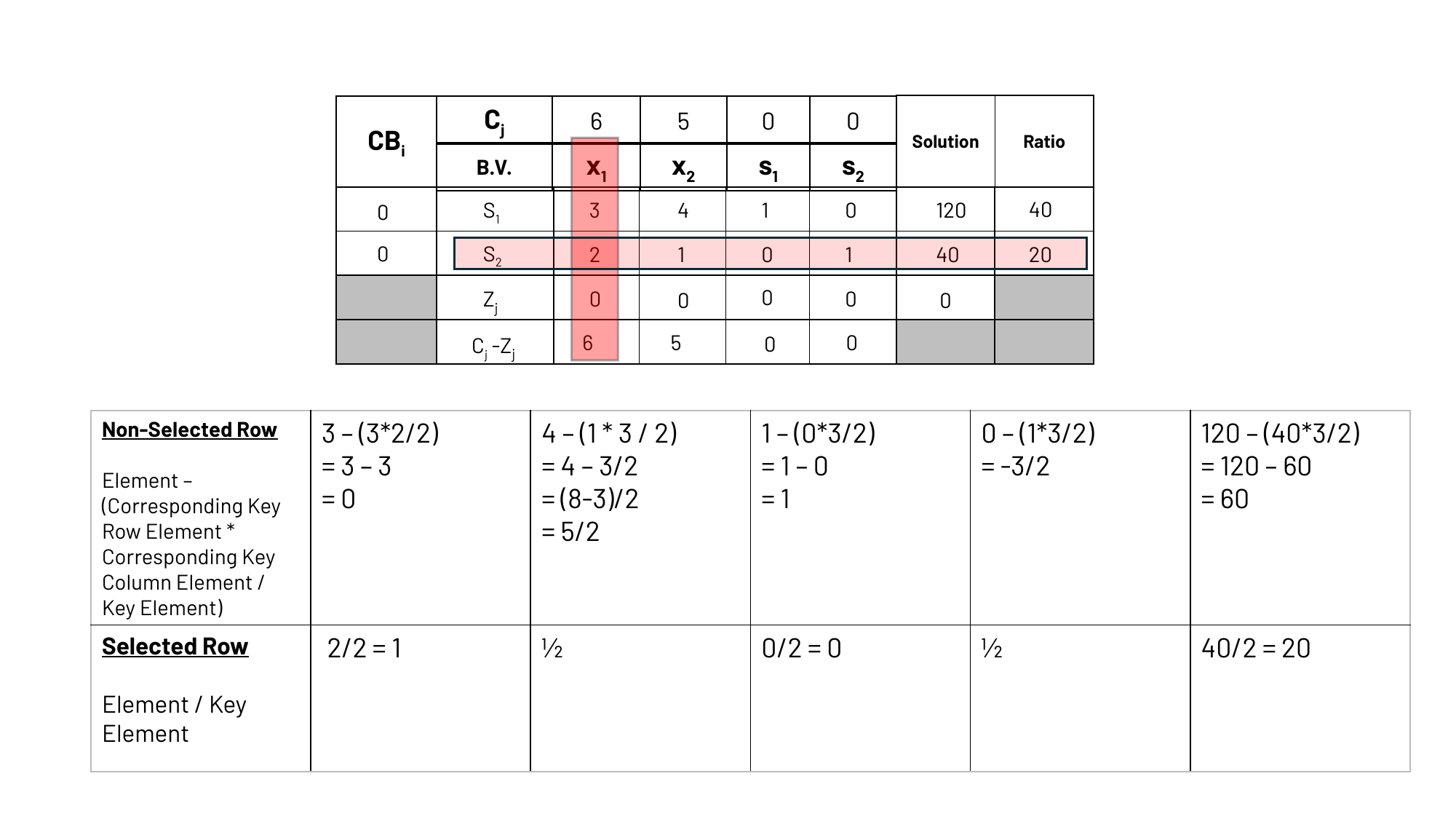

| Solution | Ratio |
| --- | --- |
| CBi |
| --- |
| Cj | 6 | 5 | 0 | 0 |
| --- | --- | --- | --- | --- |

| B.V. | x1 | x2 | s1 | s2 |
| --- | --- | --- | --- | --- |
|  |  |  |  |  |  |  |  |
| --- | --- | --- | --- | --- | --- | --- | --- |
|  |  |  |  |  |  |  |  |
|  |  |  |  |  |  |  |  |
|  |  |  |  |  |  |  |  |
40
S1
3
4
1
0
120
0
S2
0
20
2
1
0
1
40

Zj
0
0
0
0
0
0
5
Cj -Zj
6
0
| Non-Selected Row Element – (Corresponding Key Row Element \* Corresponding Key Column Element / Key Element) | 3 – (3\*2/2) = 3 – 3 = 0 | 4 – (1 \* 3 / 2) = 4 – 3/2 = (8-3)/2 = 5/2 | 1 – (0\*3/2) = 1 – 0 = 1 | 0 – (1\*3/2) = -3/2 | 120 – (40\*3/2) = 120 – 60 = 60 |
| --- | --- | --- | --- | --- | --- |
| Selected Row Element / Key Element | 2/2 = 1 | ½ | 0/2 = 0 | ½ | 40/2 = 20 |